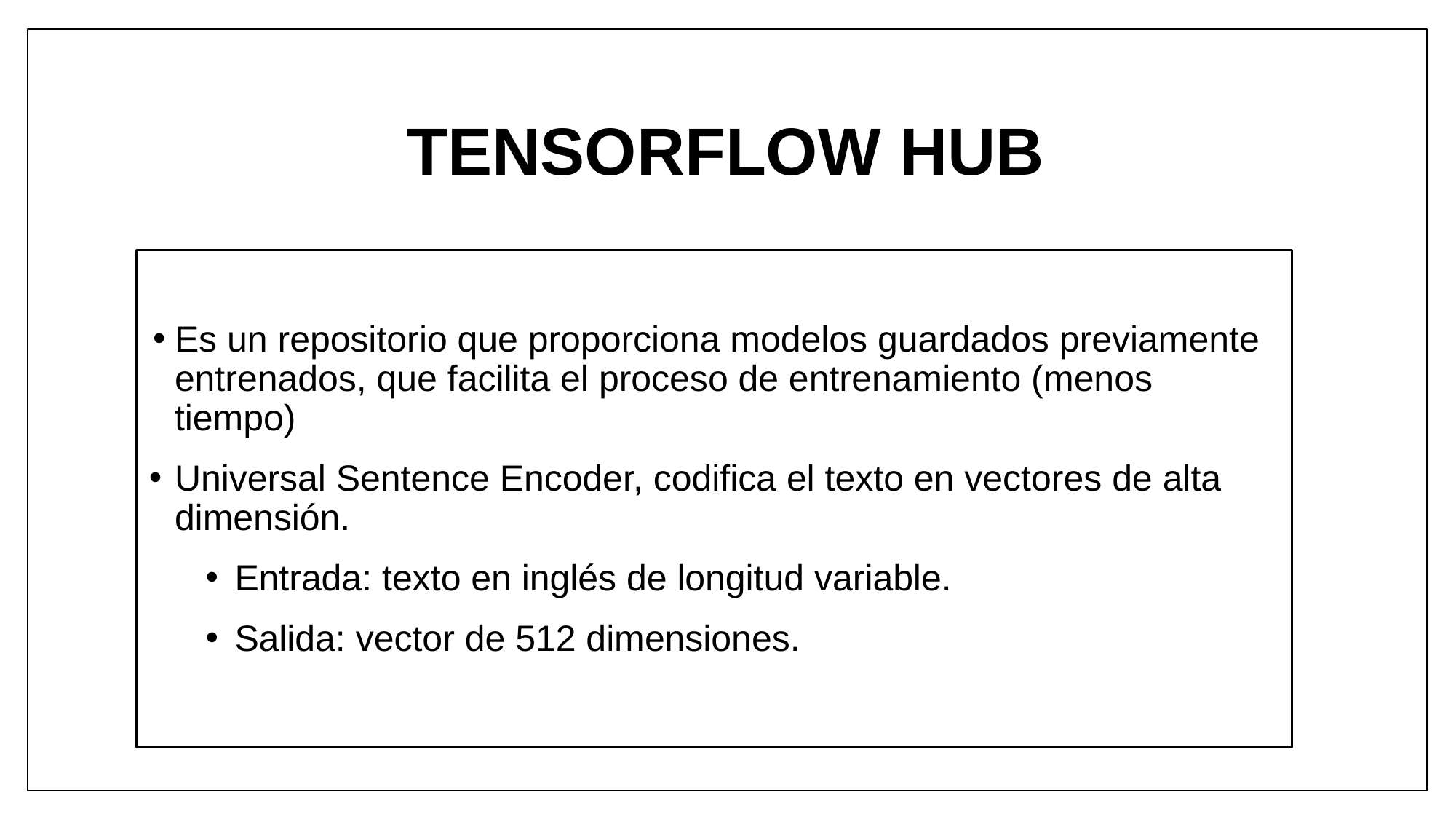

# TENSORFLOW HUB

Es un repositorio que proporciona modelos guardados previamente entrenados, que facilita el proceso de entrenamiento (menos tiempo)
Universal Sentence Encoder, codifica el texto en vectores de alta dimensión.
Entrada: texto en inglés de longitud variable.
Salida: vector de 512 dimensiones.